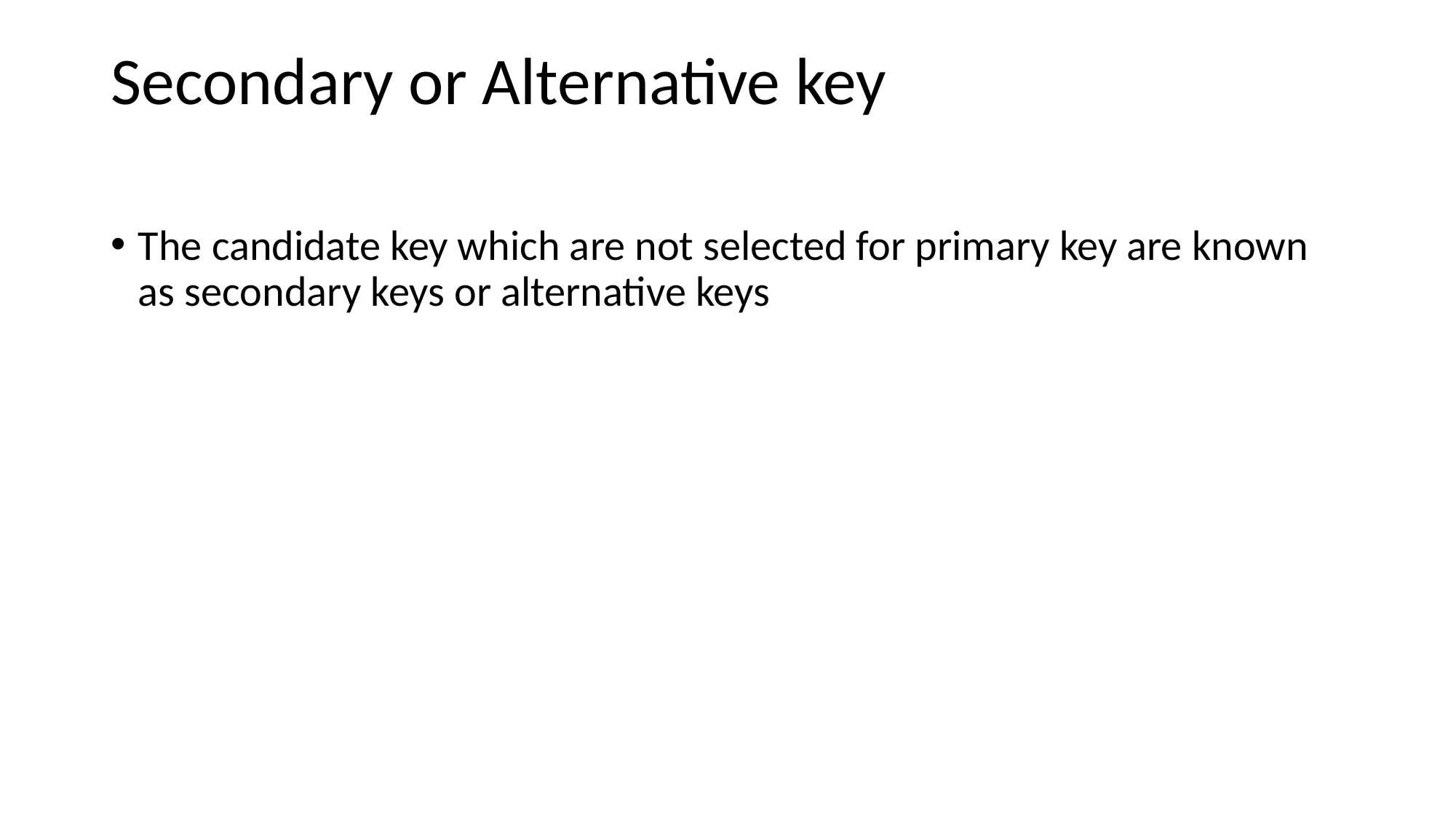

# Secondary or Alternative key
The candidate key which are not selected for primary key are known as secondary keys or alternative keys